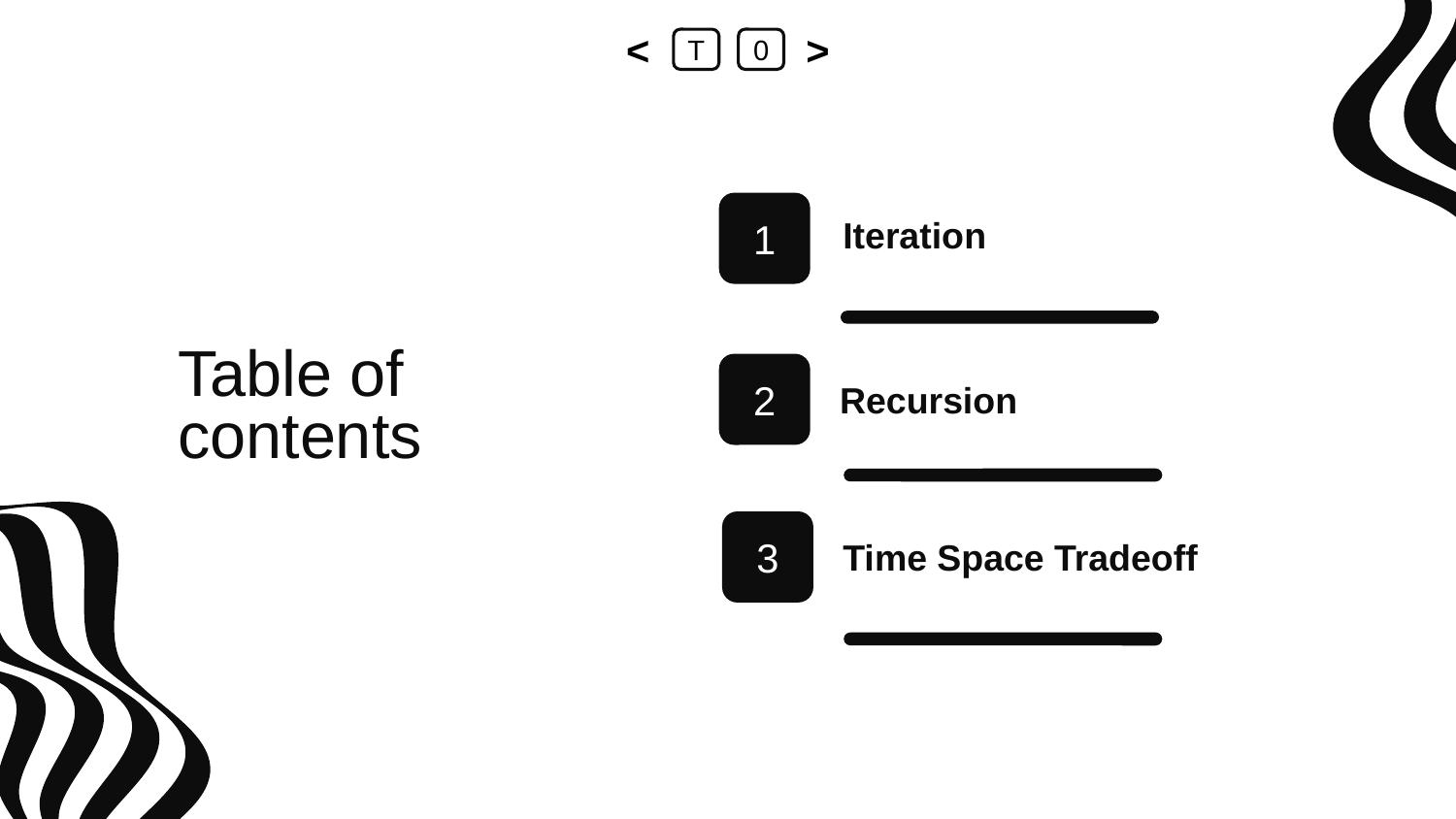

<
T
0
>

Iteration

1

# Table of contents

2
Recursion

3
Time Space Tradeoff